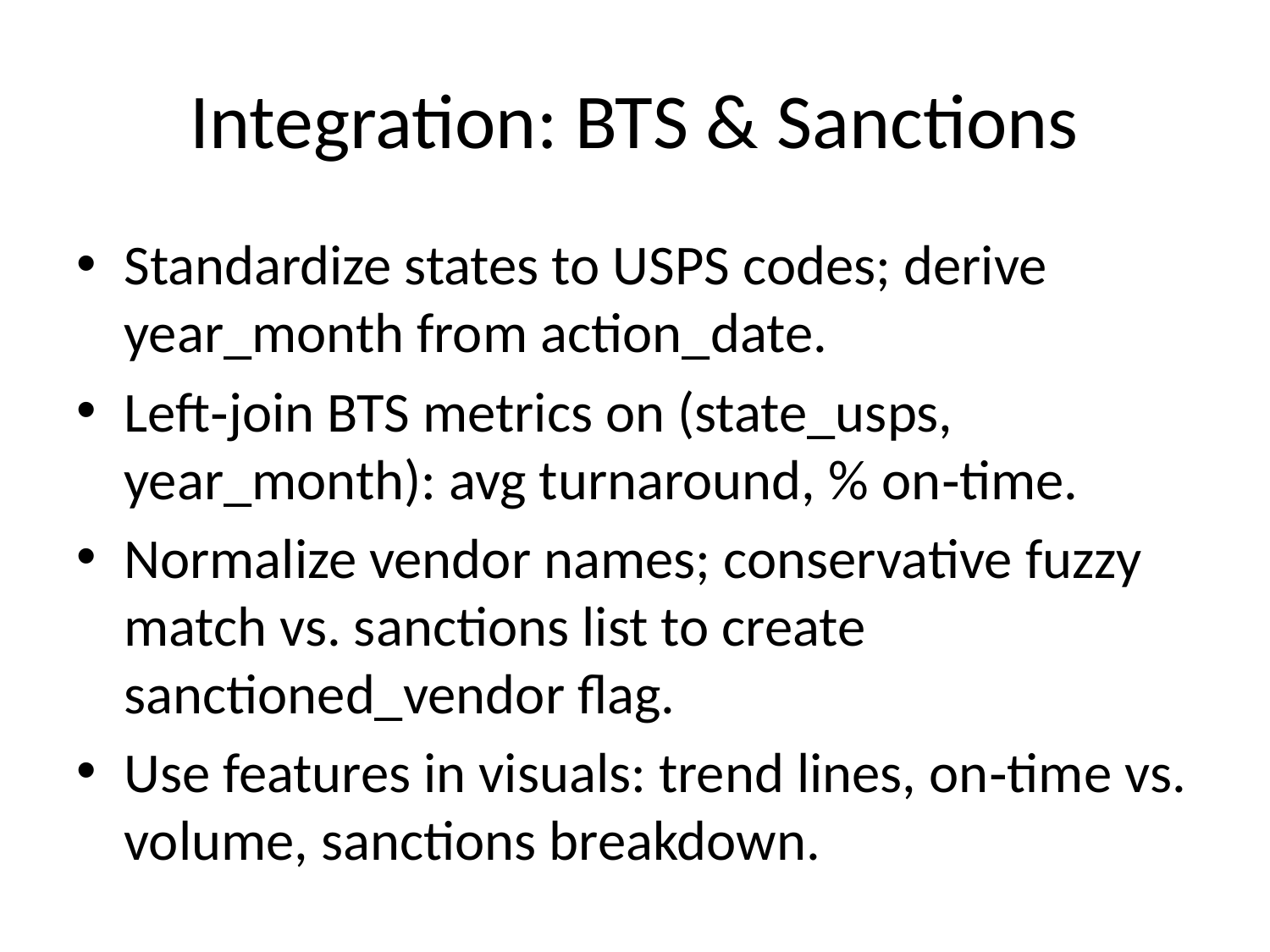

# Integration: BTS & Sanctions
Standardize states to USPS codes; derive year_month from action_date.
Left‑join BTS metrics on (state_usps, year_month): avg turnaround, % on‑time.
Normalize vendor names; conservative fuzzy match vs. sanctions list to create sanctioned_vendor flag.
Use features in visuals: trend lines, on‑time vs. volume, sanctions breakdown.